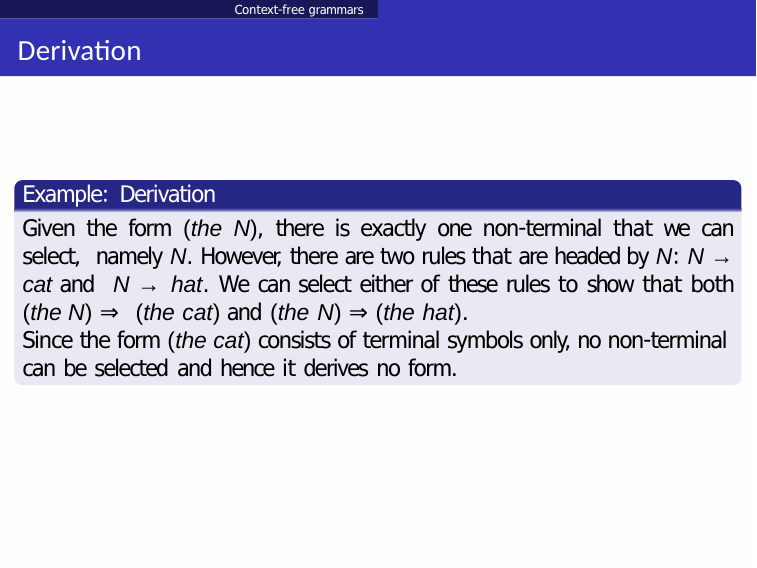

Context-free grammars
# Derivation
Example: Derivation
Given the form (the N), there is exactly one non-terminal that we can select,  namely N. However, there are two rules that are headed by N: N → cat and  N → hat. We can select either of these rules to show that both (the N) ⇒  (the cat) and (the N) ⇒ (the hat).
Since the form (the cat) consists of terminal symbols only, no non-terminal  can be selected and hence it derives no form.

Qc Copyrighted material
Shuly Wintner  (University of Haifa)
Computational Linguistics
236 / 689